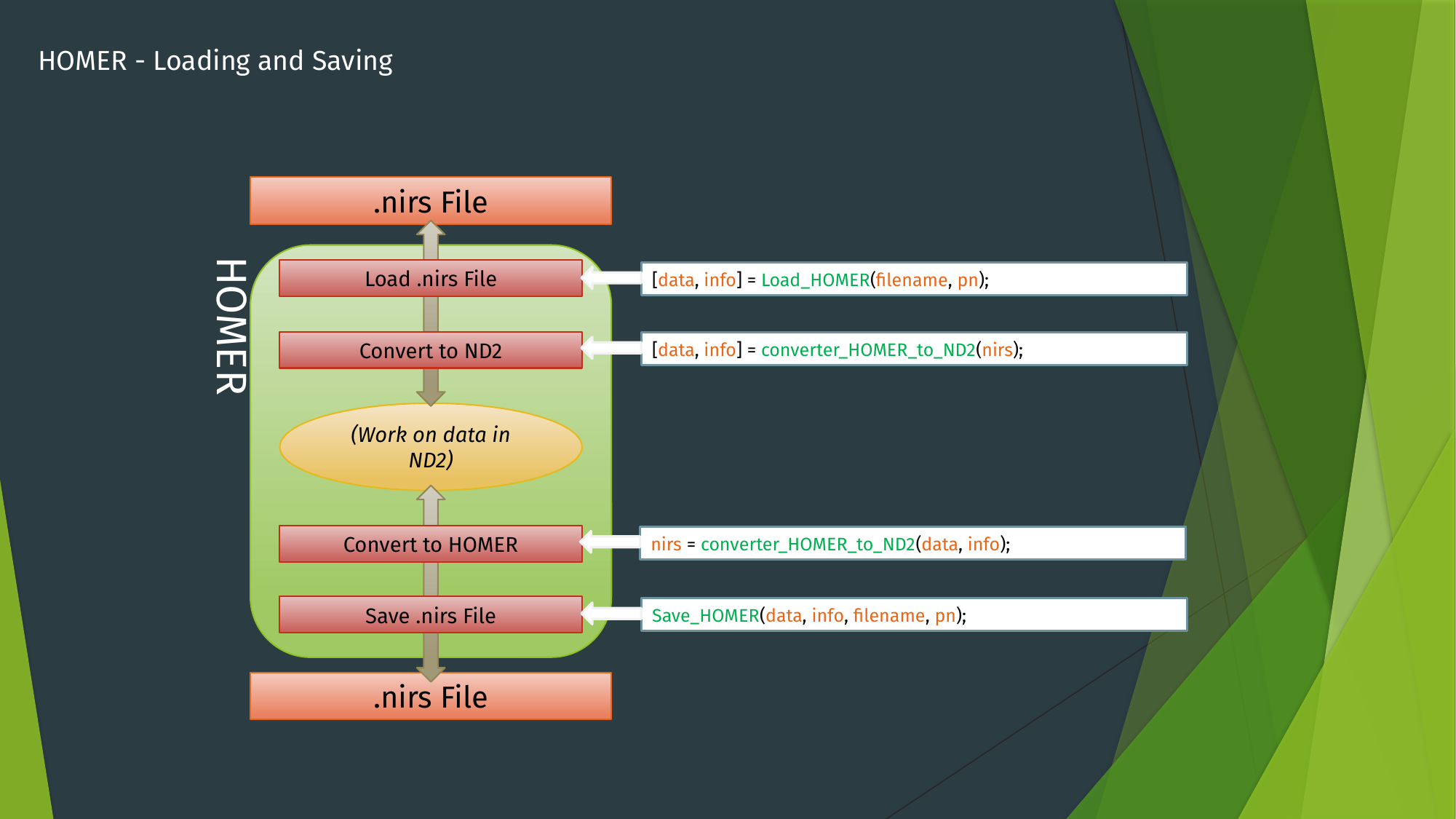

HOMER - Loading and Saving
.nirs File

Load .nirs File
Convert to ND2
(Work on data in ND2)

Convert to HOMER
Save .nirs File
.nirs File
HOMER
[data, info] = Load_HOMER(filename, pn);

[data, info] = converter_HOMER_to_ND2(nirs);

nirs = converter_HOMER_to_ND2(data, info);

Save_HOMER(data, info, filename, pn);